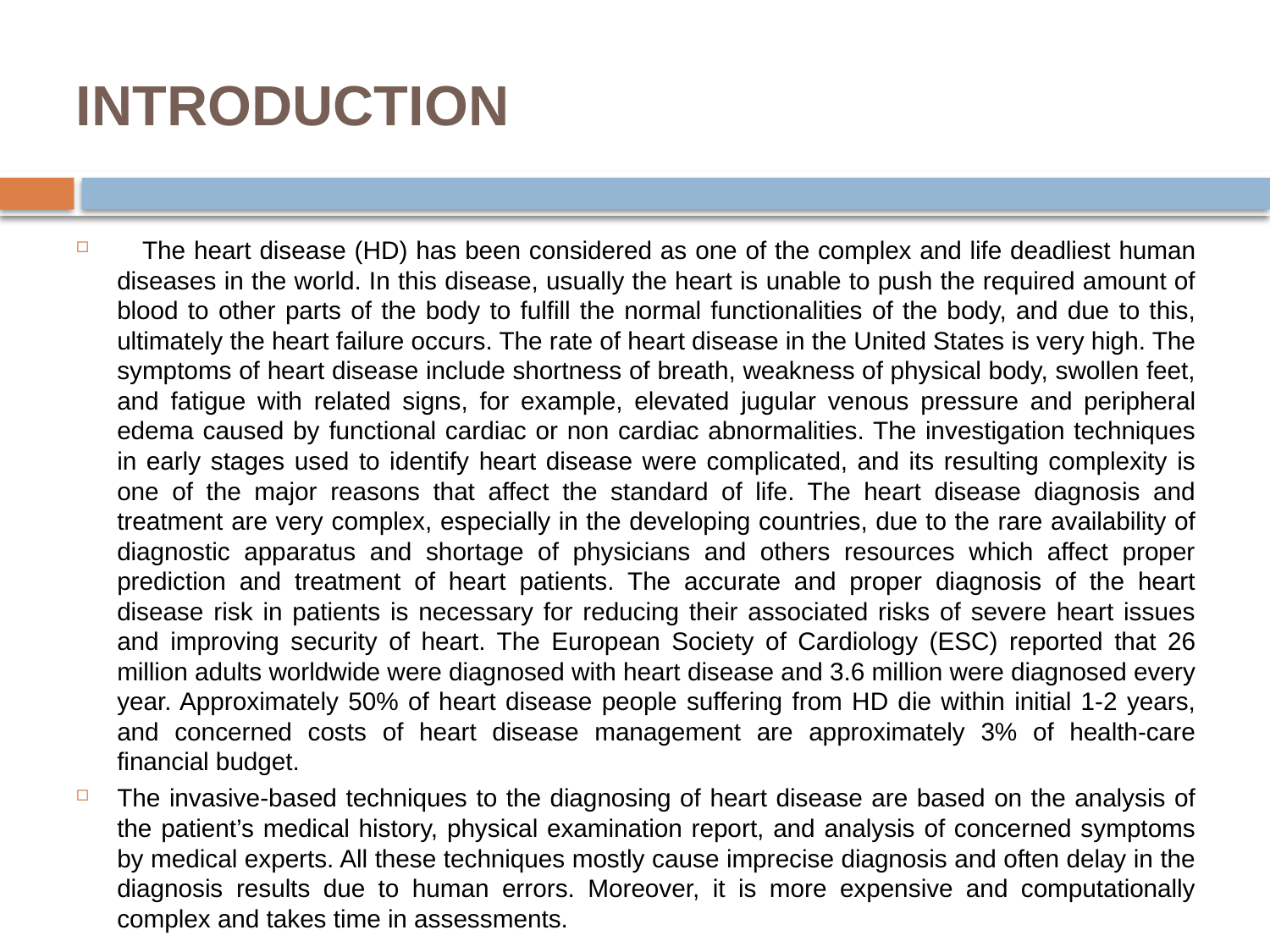

# INTRODUCTION
   The heart disease (HD) has been considered as one of the complex and life deadliest human diseases in the world. In this disease, usually the heart is unable to push the required amount of blood to other parts of the body to fulfill the normal functionalities of the body, and due to this, ultimately the heart failure occurs. The rate of heart disease in the United States is very high. The symptoms of heart disease include shortness of breath, weakness of physical body, swollen feet, and fatigue with related signs, for example, elevated jugular venous pressure and peripheral edema caused by functional cardiac or non cardiac abnormalities. The investigation techniques in early stages used to identify heart disease were complicated, and its resulting complexity is one of the major reasons that affect the standard of life. The heart disease diagnosis and treatment are very complex, especially in the developing countries, due to the rare availability of diagnostic apparatus and shortage of physicians and others resources which affect proper prediction and treatment of heart patients. The accurate and proper diagnosis of the heart disease risk in patients is necessary for reducing their associated risks of severe heart issues and improving security of heart. The European Society of Cardiology (ESC) reported that 26 million adults worldwide were diagnosed with heart disease and 3.6 million were diagnosed every year. Approximately 50% of heart disease people suffering from HD die within initial 1-2 years, and concerned costs of heart disease management are approximately 3% of health-care financial budget.
The invasive-based techniques to the diagnosing of heart disease are based on the analysis of the patient’s medical history, physical examination report, and analysis of concerned symptoms by medical experts. All these techniques mostly cause imprecise diagnosis and often delay in the diagnosis results due to human errors. Moreover, it is more expensive and computationally complex and takes time in assessments.